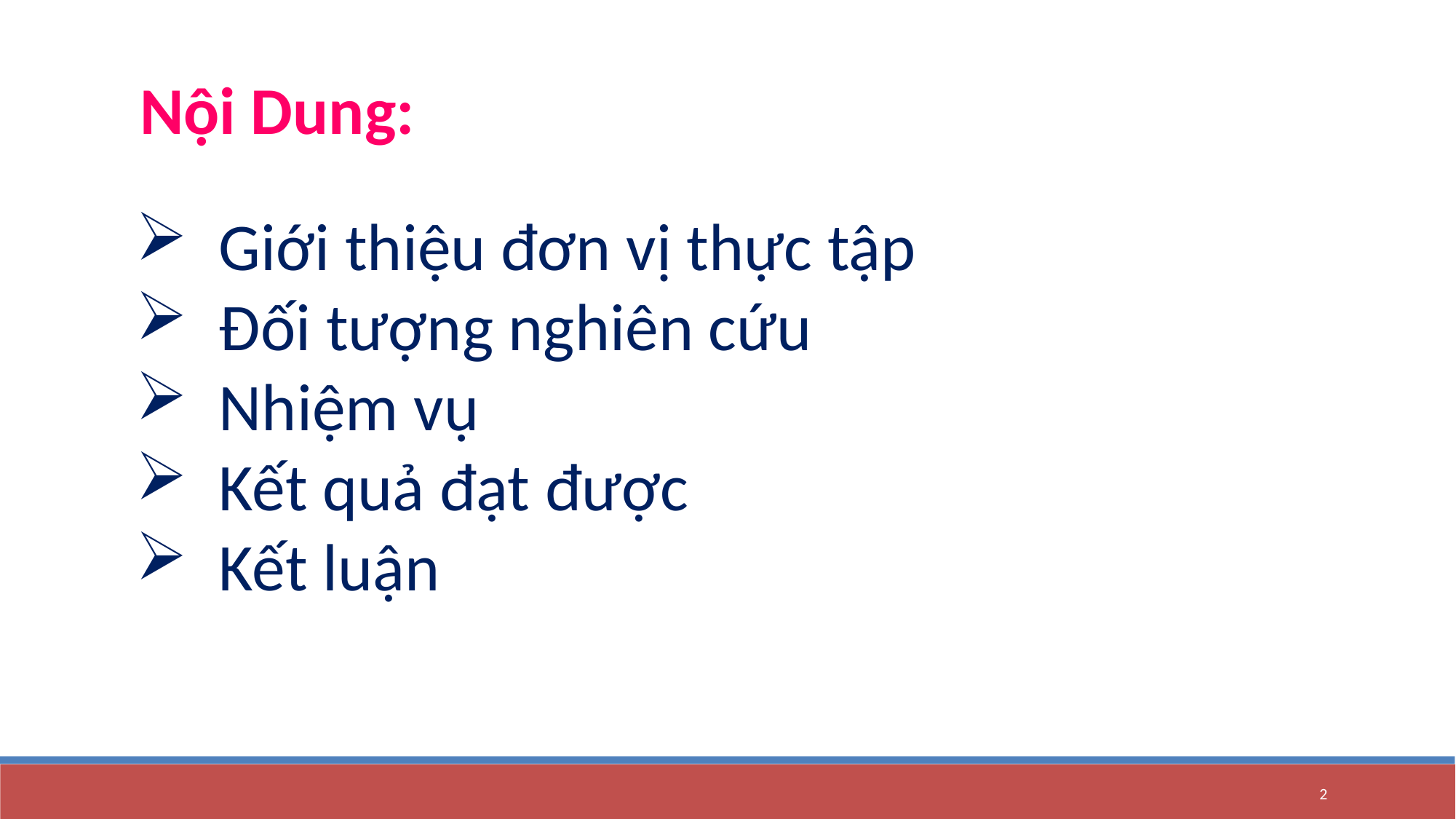

Nội Dung:

  Giới thiệu đơn vị thực tập
  Đối tượng nghiên cứu
  Nhiệm vụ
  Kết quả đạt được
  Kết luận
2